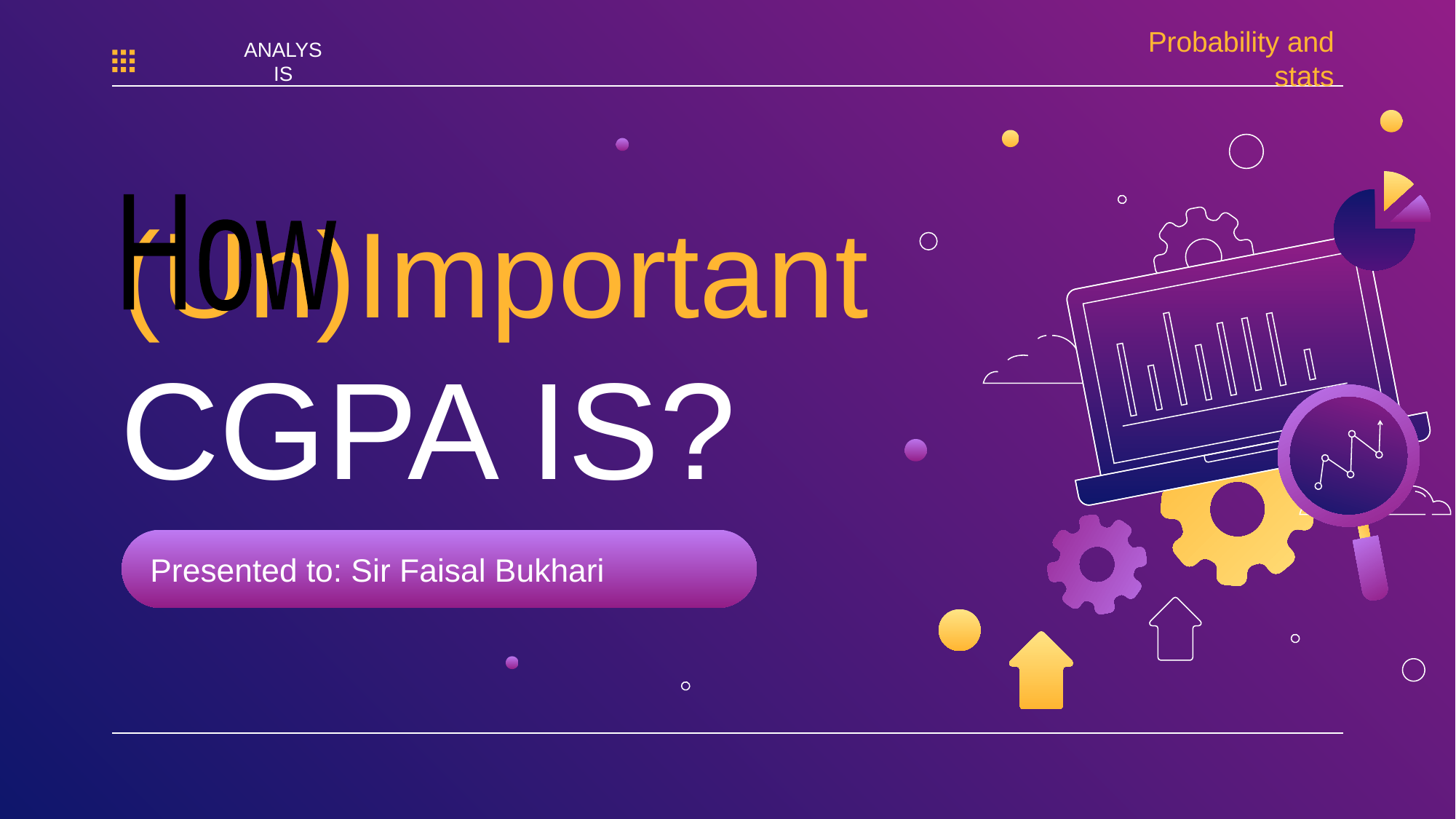

Probability and stats
ANALYSIS

# (Un)Important CGPA IS?
How

Presented to: Sir Faisal Bukhari